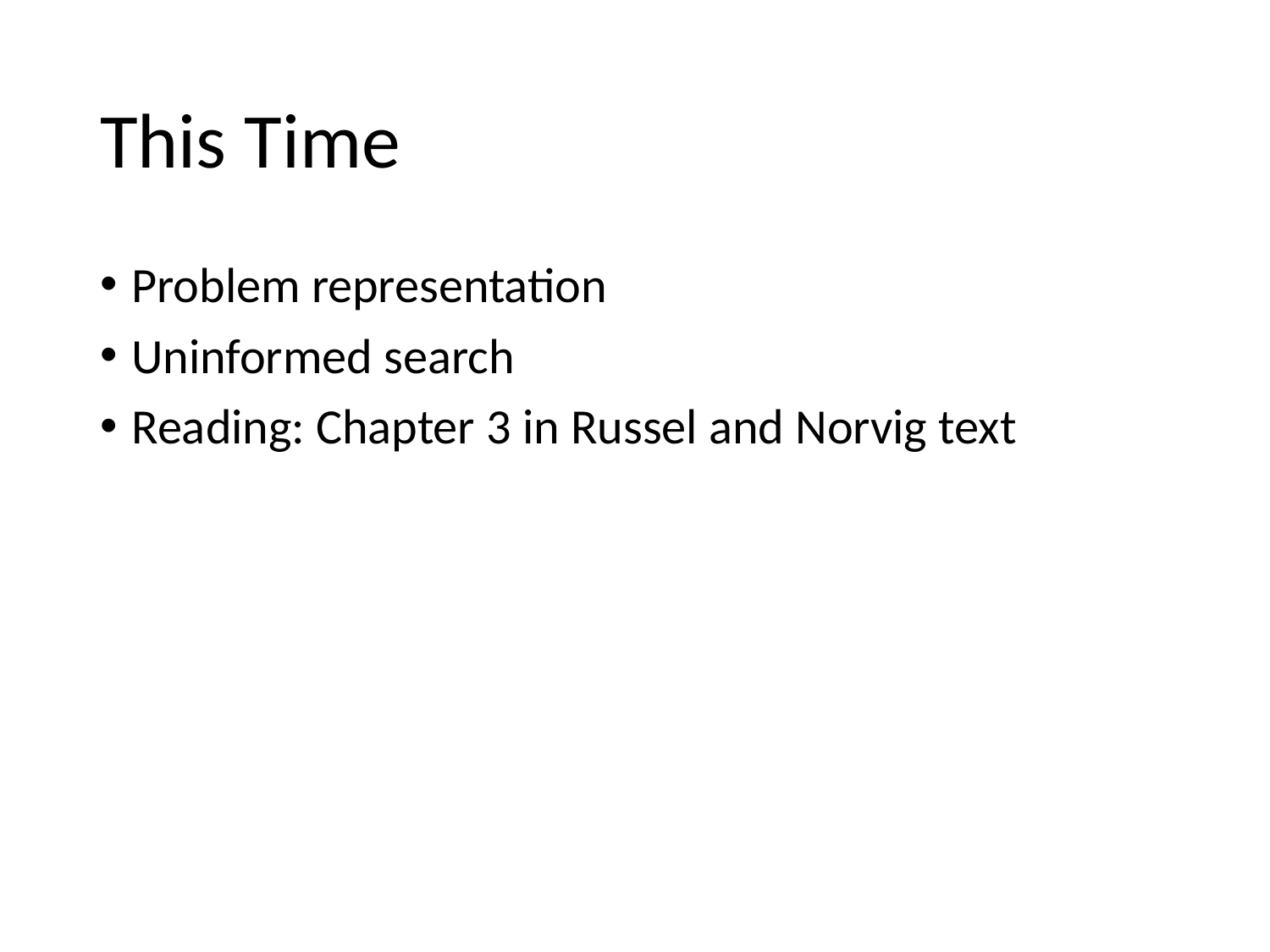

# This Time
Problem representation
Uninformed search
Reading: Chapter 3 in Russel and Norvig text